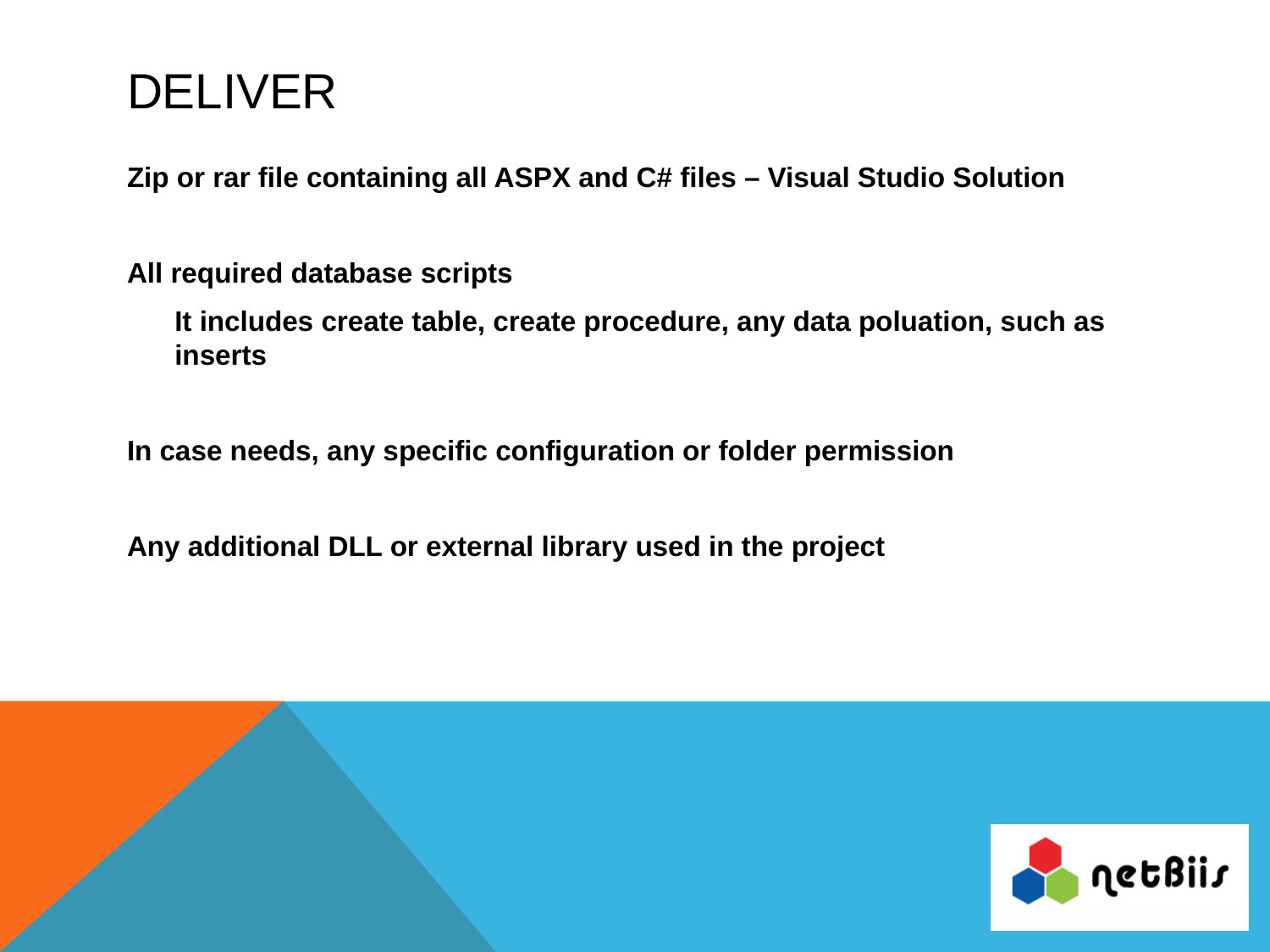

# Deliver
Zip or rar file containing all ASPX and C# files – Visual Studio Solution

All required database scripts
	It includes create table, create procedure, any data poluation, such as inserts

In case needs, any specific configuration or folder permission

Any additional DLL or external library used in the project